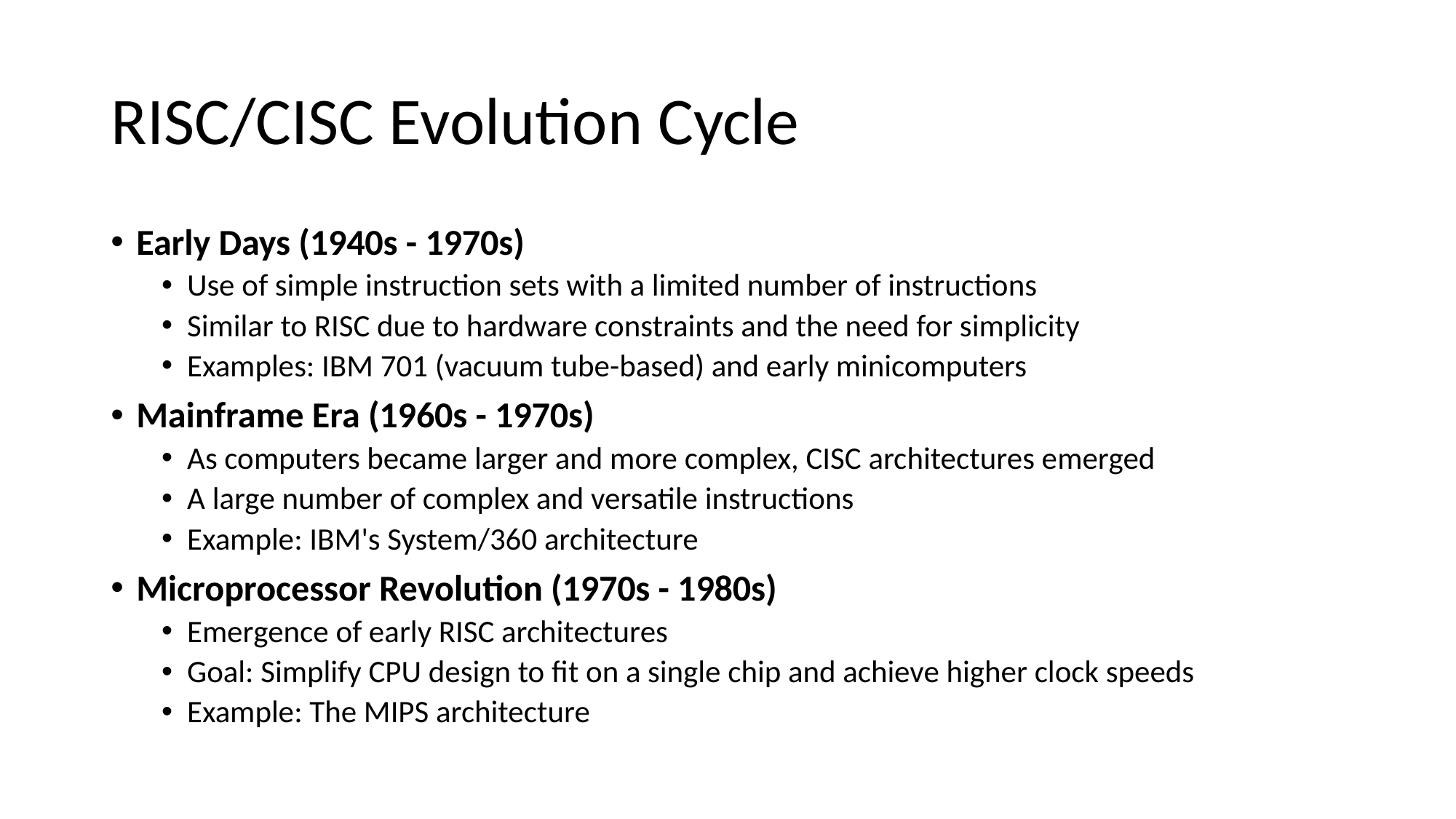

# RISC/CISC Evolution Cycle
Early Days (1940s - 1970s)
Use of simple instruction sets with a limited number of instructions
Similar to RISC due to hardware constraints and the need for simplicity
Examples: IBM 701 (vacuum tube-based) and early minicomputers
Mainframe Era (1960s - 1970s)
As computers became larger and more complex, CISC architectures emerged
A large number of complex and versatile instructions
Example: IBM's System/360 architecture
Microprocessor Revolution (1970s - 1980s)
Emergence of early RISC architectures
Goal: Simplify CPU design to fit on a single chip and achieve higher clock speeds
Example: The MIPS architecture